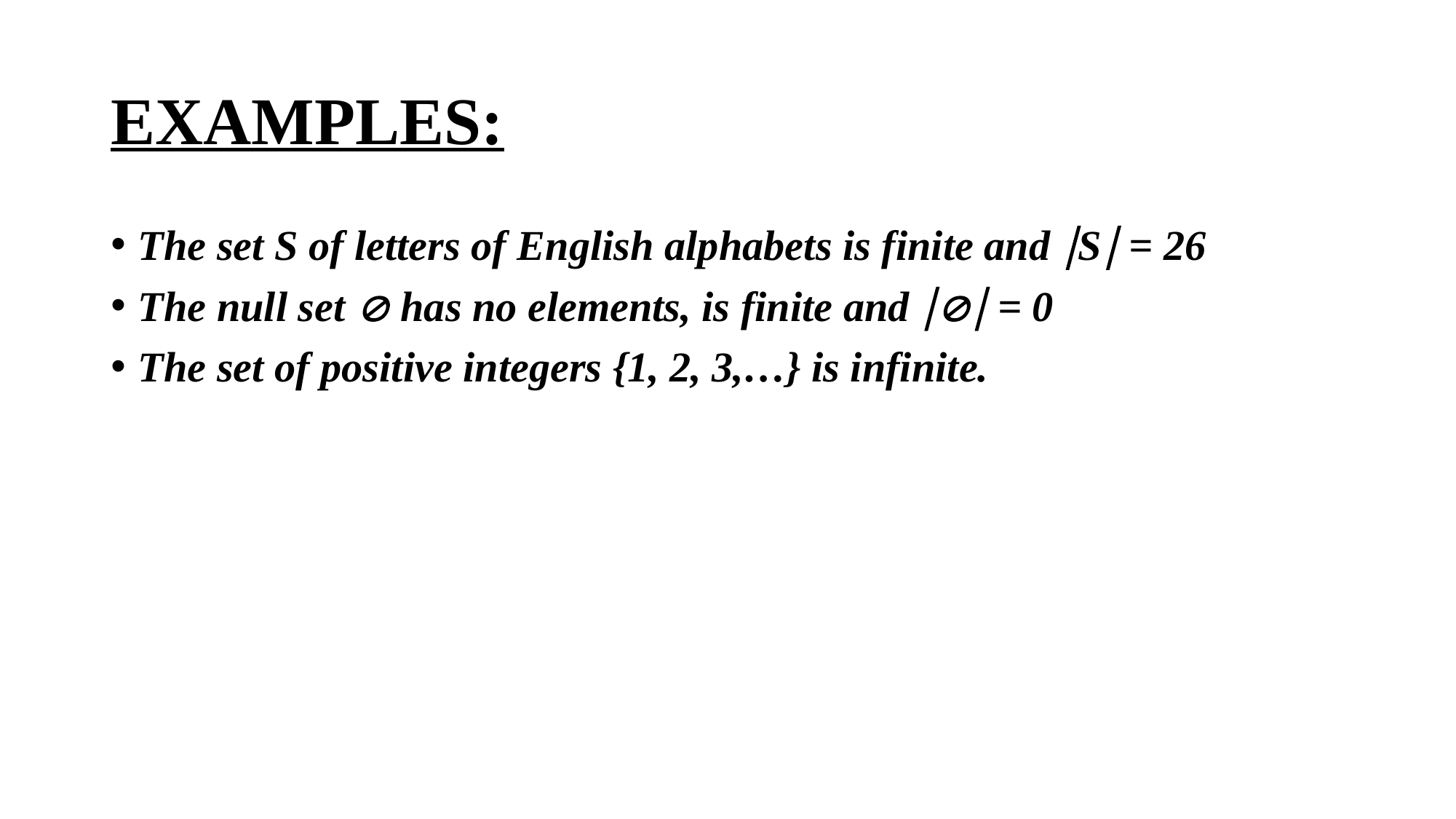

# EXAMPLES:
The set S of letters of English alphabets is finite and |S| = 26
The null set ∅ has no elements, is finite and |∅| = 0
The set of positive integers {1, 2, 3,…} is infinite.